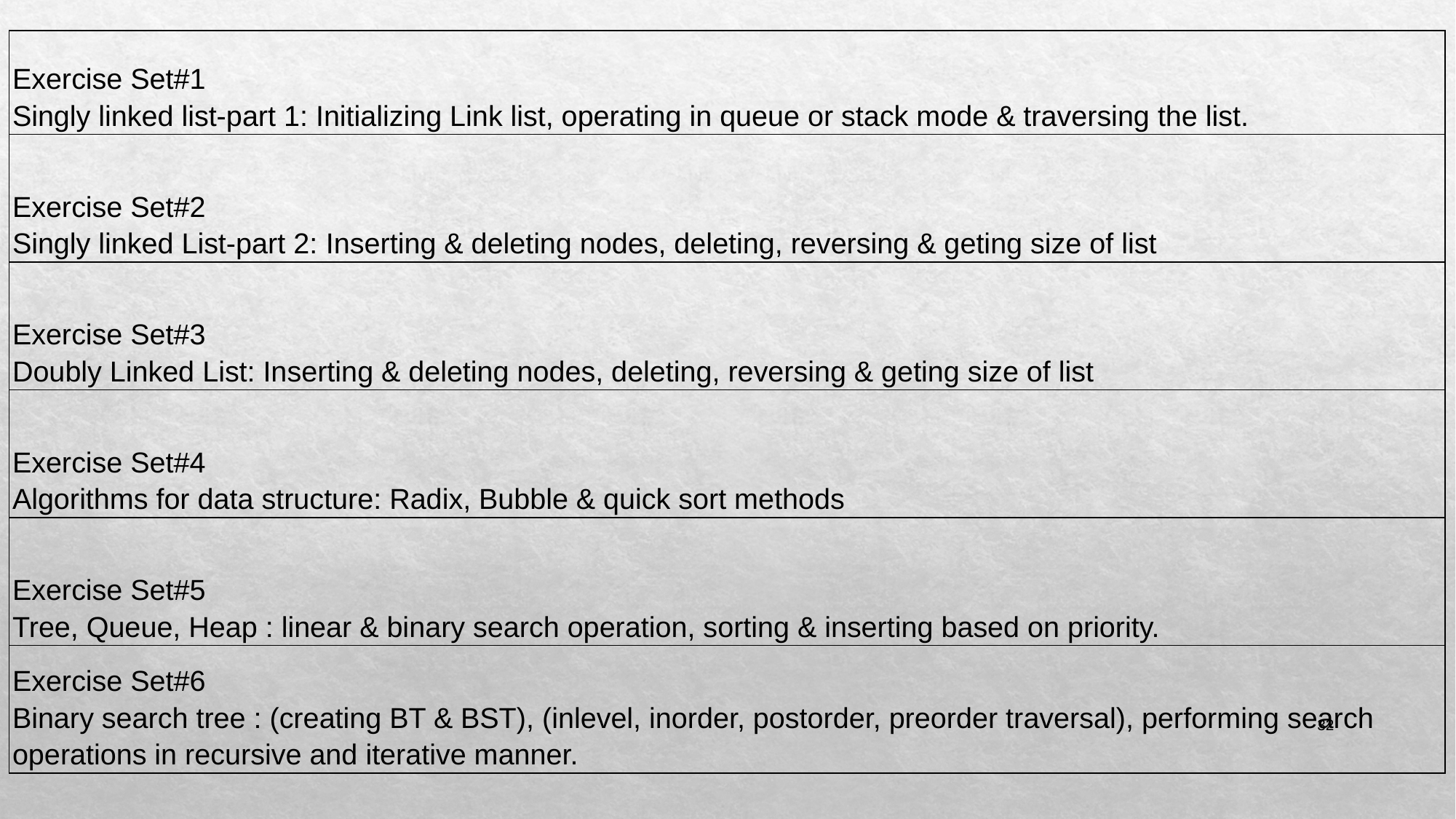

| Exercise Set#1 Singly linked list-part 1: Initializing Link list, operating in queue or stack mode & traversing the list. |  |  |
| --- | --- | --- |
| Exercise Set#2 Singly linked List-part 2: Inserting & deleting nodes, deleting, reversing & geting size of list |  |  |
| Exercise Set#3 Doubly Linked List: Inserting & deleting nodes, deleting, reversing & geting size of list |  |  |
| Exercise Set#4 Algorithms for data structure: Radix, Bubble & quick sort methods |  |  |
| Exercise Set#5 Tree, Queue, Heap : linear & binary search operation, sorting & inserting based on priority. |  |  |
| Exercise Set#6 Binary search tree : (creating BT & BST), (inlevel, inorder, postorder, preorder traversal), performing search operations in recursive and iterative manner. |  |  |
32